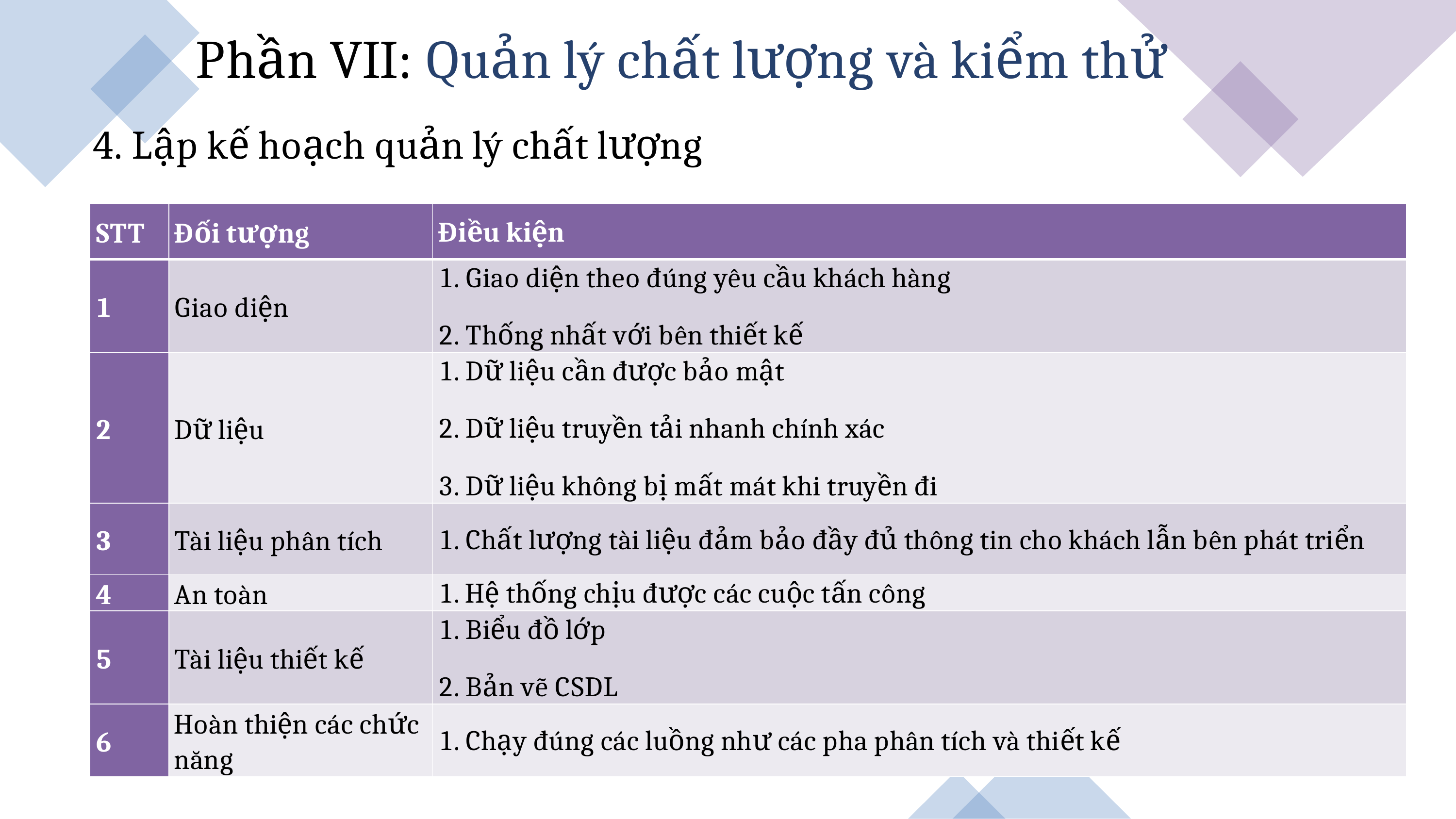

Phần VII: Quản lý chất lượng và kiểm thử

4. Lập kế hoạch quản lý chất lượng

| STT | Đối tượng | Điều kiện |
| --- | --- | --- |
| 1 | Giao diện | Giao diện theo đúng yêu cầu khách hàng Thống nhất với bên thiết kế |
| 2 | Dữ liệu | Dữ liệu cần được bảo mật Dữ liệu truyền tải nhanh chính xác Dữ liệu không bị mất mát khi truyền đi |
| 3 | Tài liệu phân tích | Chất lượng tài liệu đảm bảo đầy đủ thông tin cho khách lẫn bên phát triển |
| 4 | An toàn | Hệ thống chịu được các cuộc tấn công |
| 5 | Tài liệu thiết kế | Biểu đồ lớp Bản vẽ CSDL |
| 6 | Hoàn thiện các chức năng | Chạy đúng các luồng như các pha phân tích và thiết kế |